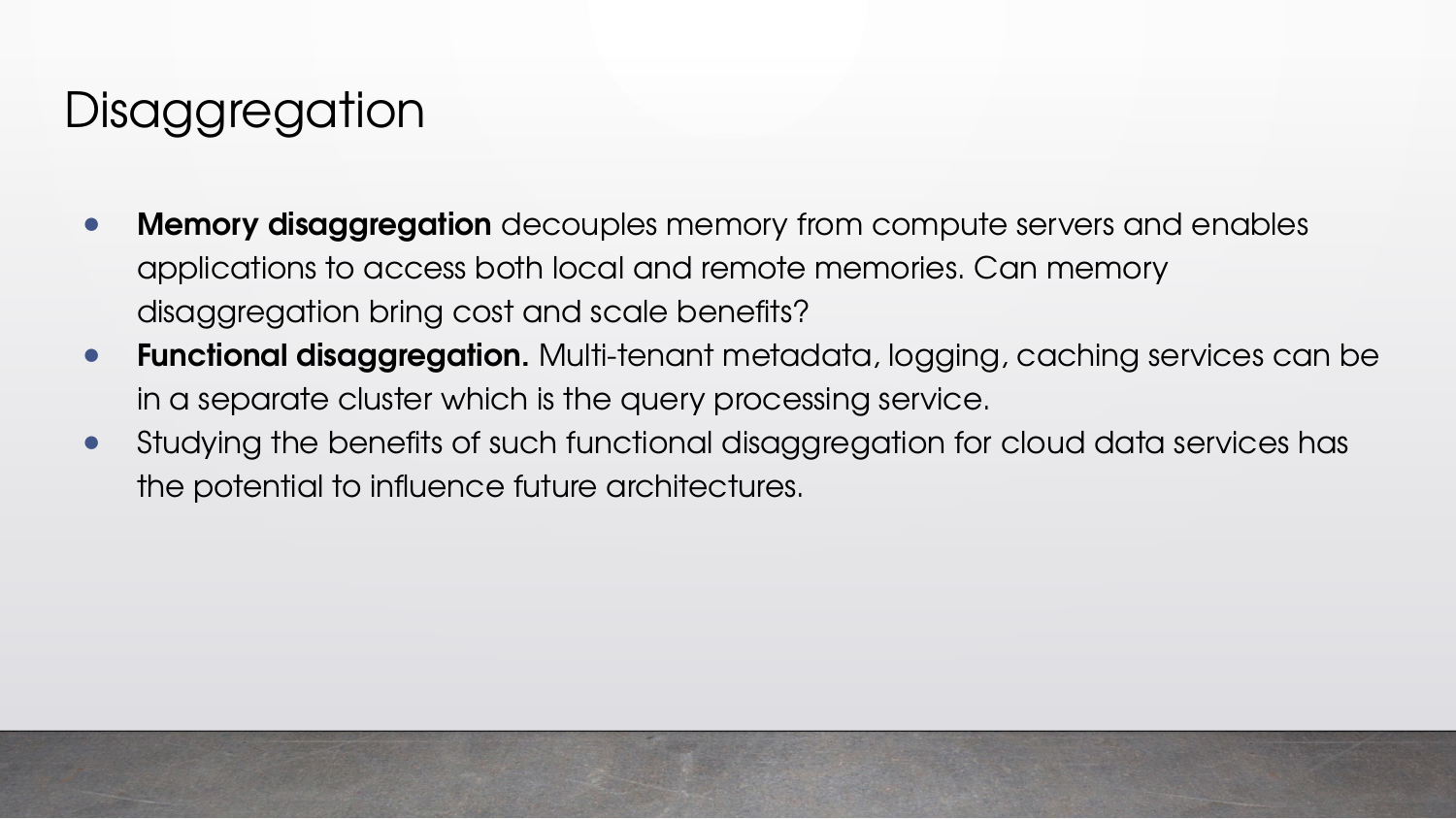

# Disaggregation
Memory disaggregation decouples memory from compute servers and enables applications to access both local and remote memories. Can memory disaggregation bring cost and scale benefits?
Functional disaggregation. Multi-tenant metadata, logging, caching services can be in a separate cluster which is the query processing service.
Studying the benefits of such functional disaggregation for cloud data services has the potential to influence future architectures.